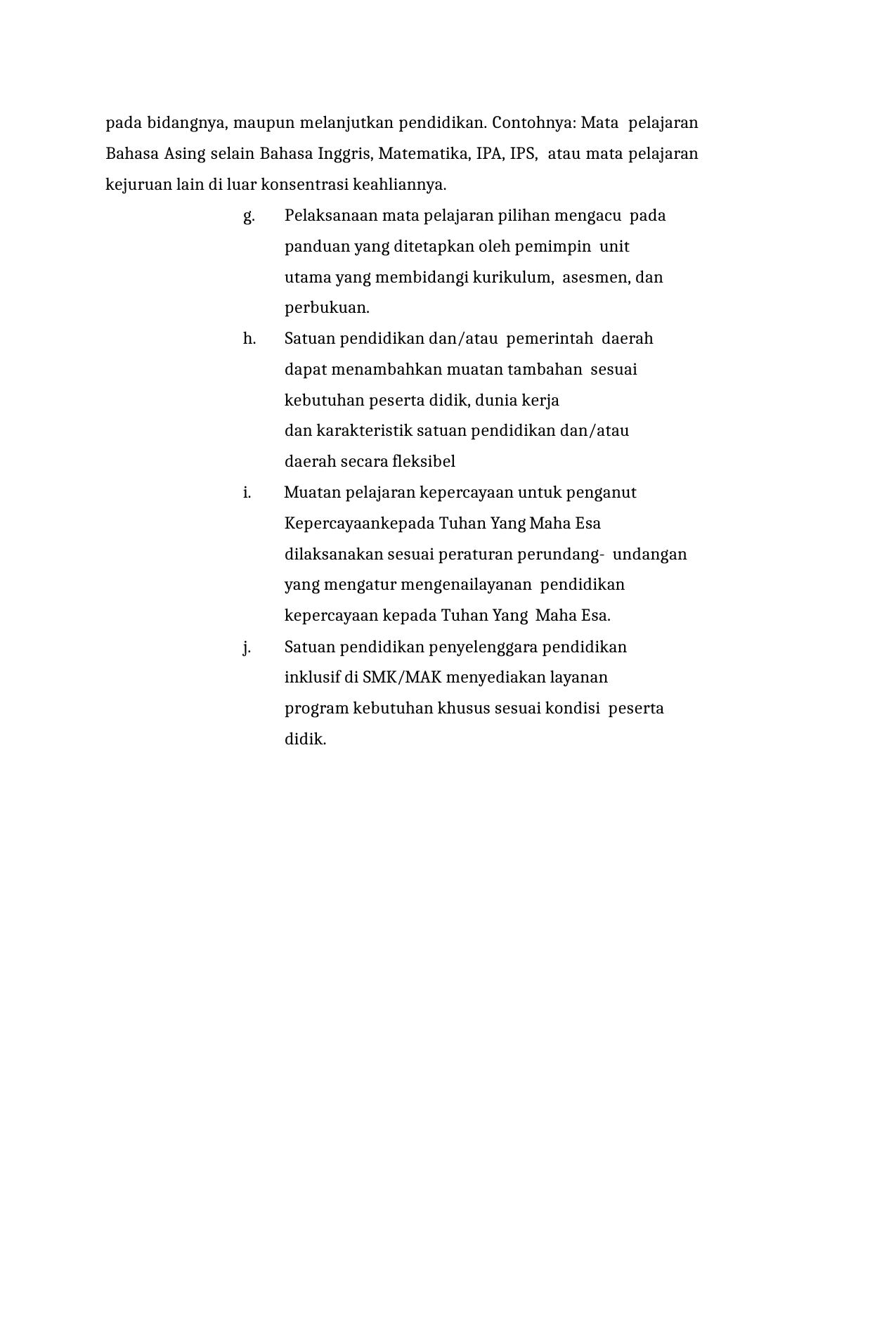

pada bidangnya, maupun melanjutkan pendidikan. Contohnya: Mata  pelajaran Bahasa Asing selain Bahasa Inggris, Matematika, IPA, IPS,  atau mata pelajaran kejuruan lain di luar konsentrasi keahliannya.
Pelaksanaan mata pelajaran pilihan mengacu  pada panduan yang ditetapkan oleh pemimpin  unit utama yang membidangi kurikulum,  asesmen, dan perbukuan.
Satuan pendidikan dan/atau  pemerintah  daerah dapat menambahkan muatan tambahan  sesuai kebutuhan peserta didik, dunia kerja
dan karakteristik satuan pendidikan dan/atau  daerah secara fleksibel
Muatan pelajaran kepercayaan untuk penganut  Kepercayaankepada Tuhan Yang Maha Esa  dilaksanakan sesuai peraturan perundang-  undangan yang mengatur mengenailayanan  pendidikan kepercayaan kepada Tuhan Yang  Maha Esa.
Satuan pendidikan penyelenggara pendidikan  inklusif di SMK/MAK menyediakan layanan  program kebutuhan khusus sesuai kondisi  peserta didik.